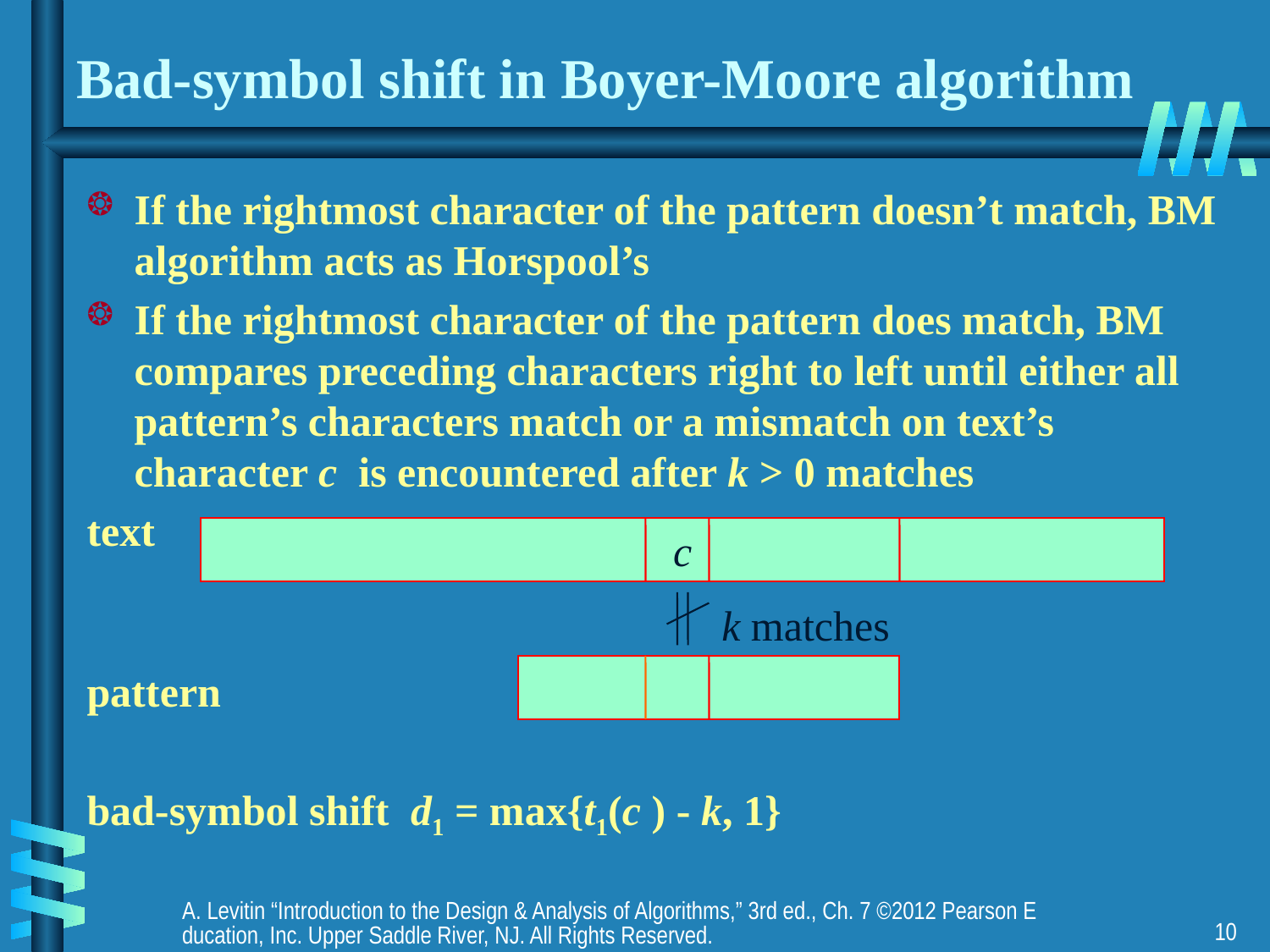

# Bad-symbol shift in Boyer-Moore algorithm
If the rightmost character of the pattern doesn’t match, BM algorithm acts as Horspool’s
If the rightmost character of the pattern does match, BM compares preceding characters right to left until either all pattern’s characters match or a mismatch on text’s character c  is encountered after k > 0 matches
text
pattern

bad-symbol shift  d1 = max{t1(c ) - k, 1}
c

k matches

A. Levitin “Introduction to the Design & Analysis of Algorithms,” 3rd ed., Ch. 7 ©2012 Pearson Education, Inc. Upper Saddle River, NJ. All Rights Reserved.
10